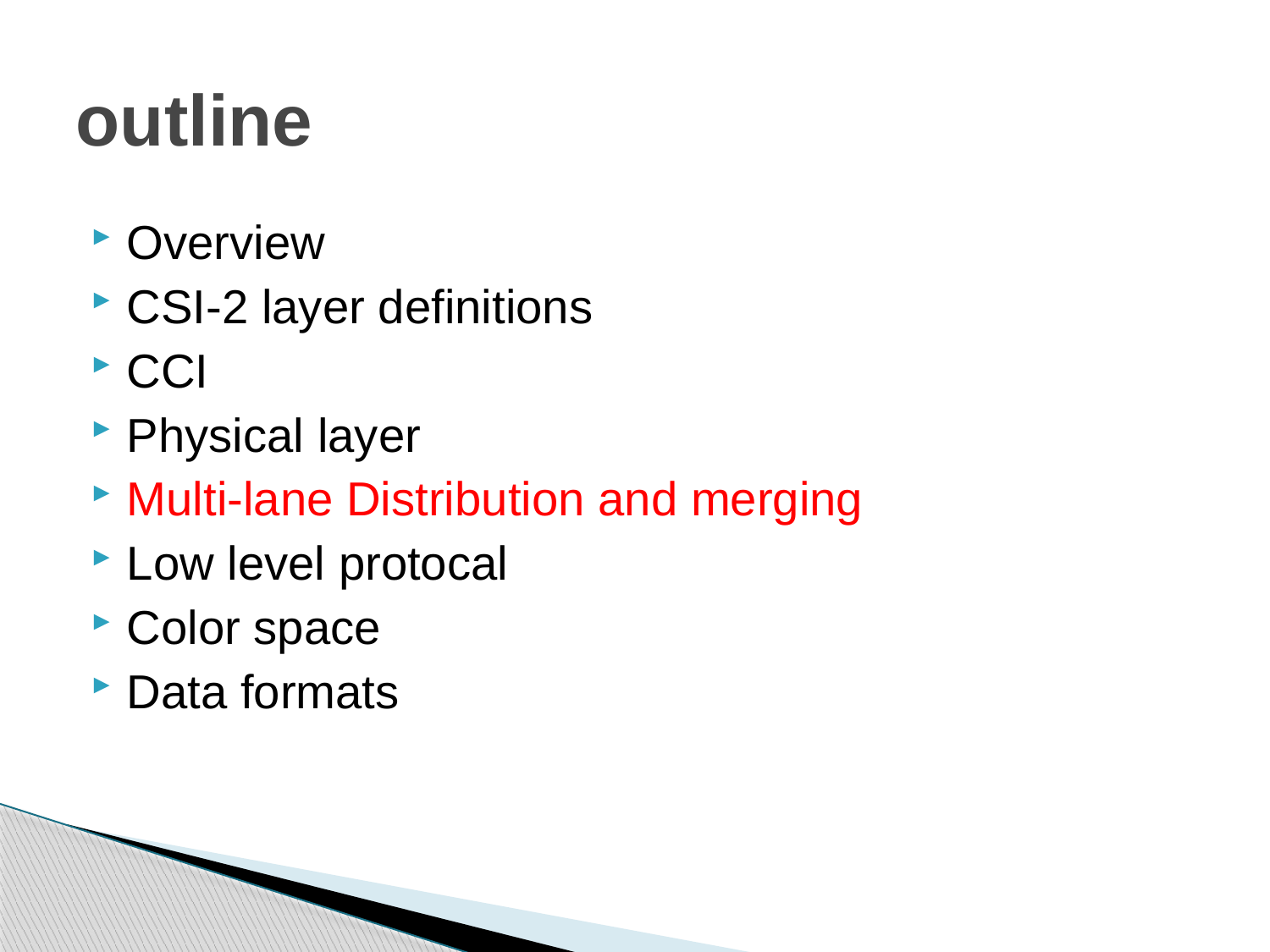

# outline
Overview
CSI-2 layer definitions
CCI
Physical layer
Multi-lane Distribution and merging
Low level protocal
Color space
Data formats